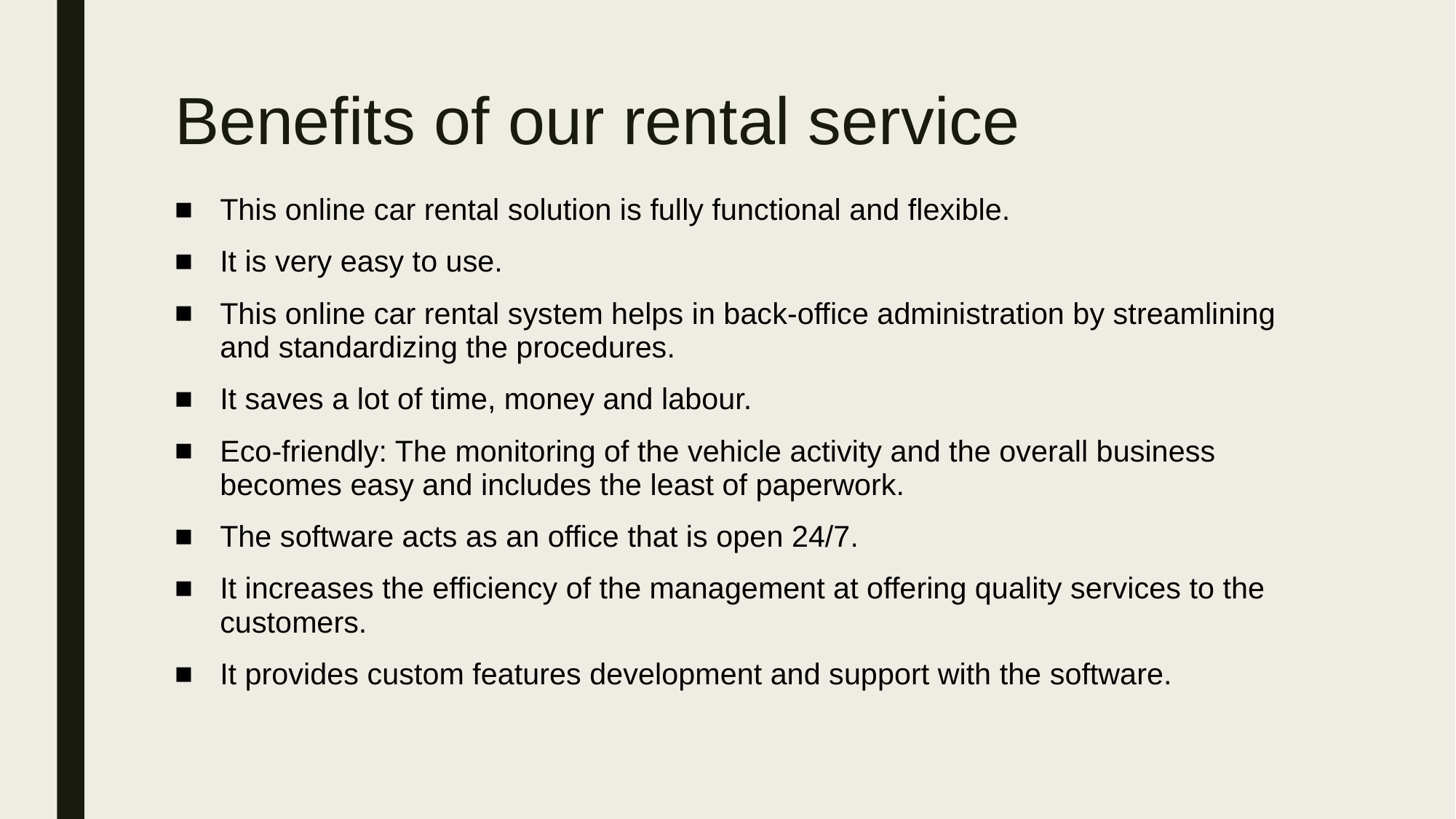

# Benefits of our rental service
This online car rental solution is fully functional and flexible.
It is very easy to use.
This online car rental system helps in back-office administration by streamlining and standardizing the procedures.
It saves a lot of time, money and labour.
Eco-friendly: The monitoring of the vehicle activity and the overall business becomes easy and includes the least of paperwork.
The software acts as an office that is open 24/7.
It increases the efficiency of the management at offering quality services to the customers.
It provides custom features development and support with the software.